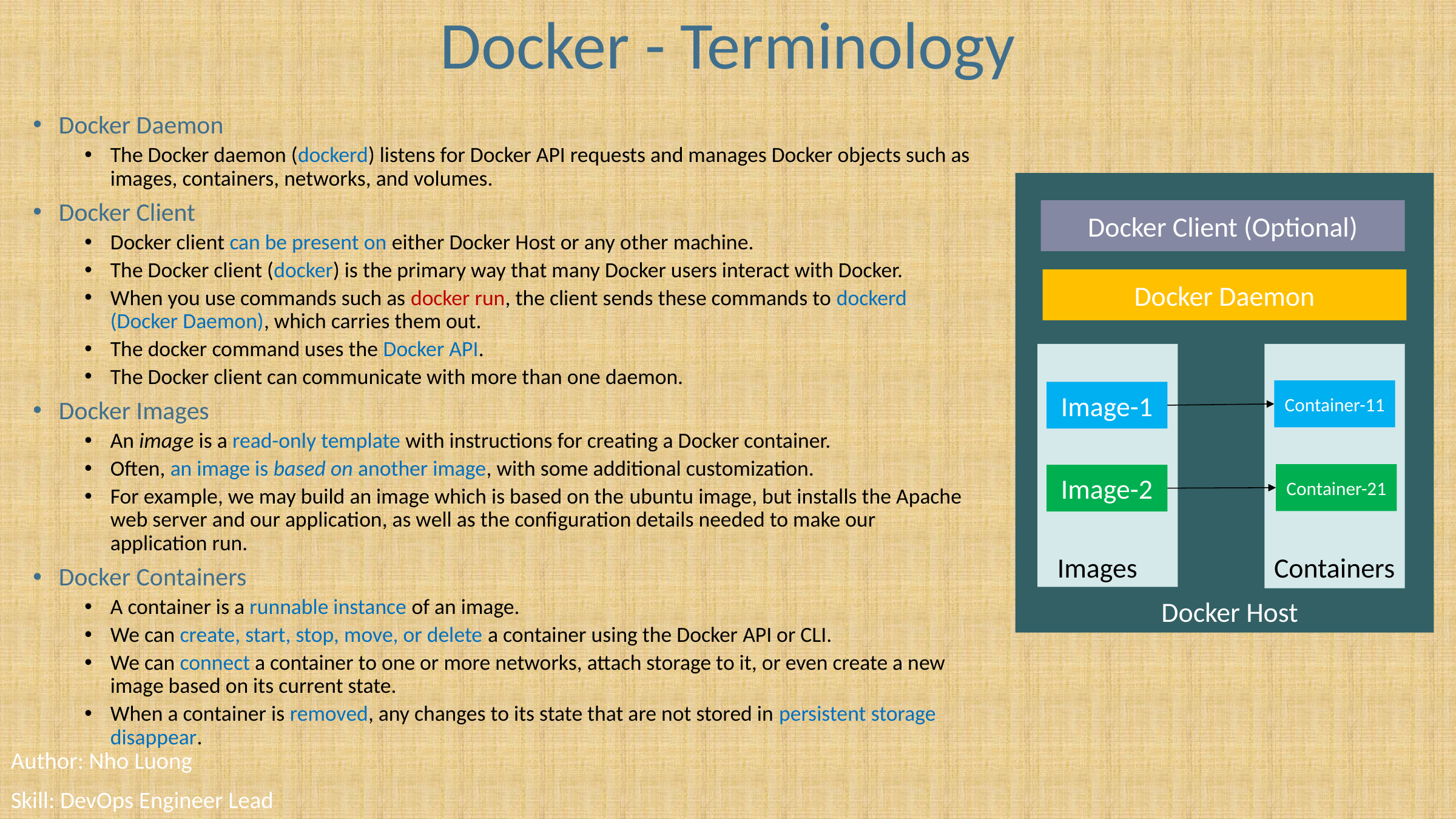

# Docker - Terminology
Docker Daemon
The Docker daemon (dockerd) listens for Docker API requests and manages Docker objects such as images, containers, networks, and volumes.
Docker Client
Docker client can be present on either Docker Host or any other machine.
The Docker client (docker) is the primary way that many Docker users interact with Docker.
When you use commands such as docker run, the client sends these commands to dockerd (Docker Daemon), which carries them out.
The docker command uses the Docker API.
The Docker client can communicate with more than one daemon.
Docker Images
An image is a read-only template with instructions for creating a Docker container.
Often, an image is based on another image, with some additional customization.
For example, we may build an image which is based on the ubuntu image, but installs the Apache web server and our application, as well as the configuration details needed to make our application run.
Docker Containers
A container is a runnable instance of an image.
We can create, start, stop, move, or delete a container using the Docker API or CLI.
We can connect a container to one or more networks, attach storage to it, or even create a new image based on its current state.
When a container is removed, any changes to its state that are not stored in persistent storage disappear.

Docker Client (Optional)
Docker Daemon

Container-11
Image-1
Container-21
Image-2
Containers
Images
Docker Host
Author: Nho Luong
Skill: DevOps Engineer Lead